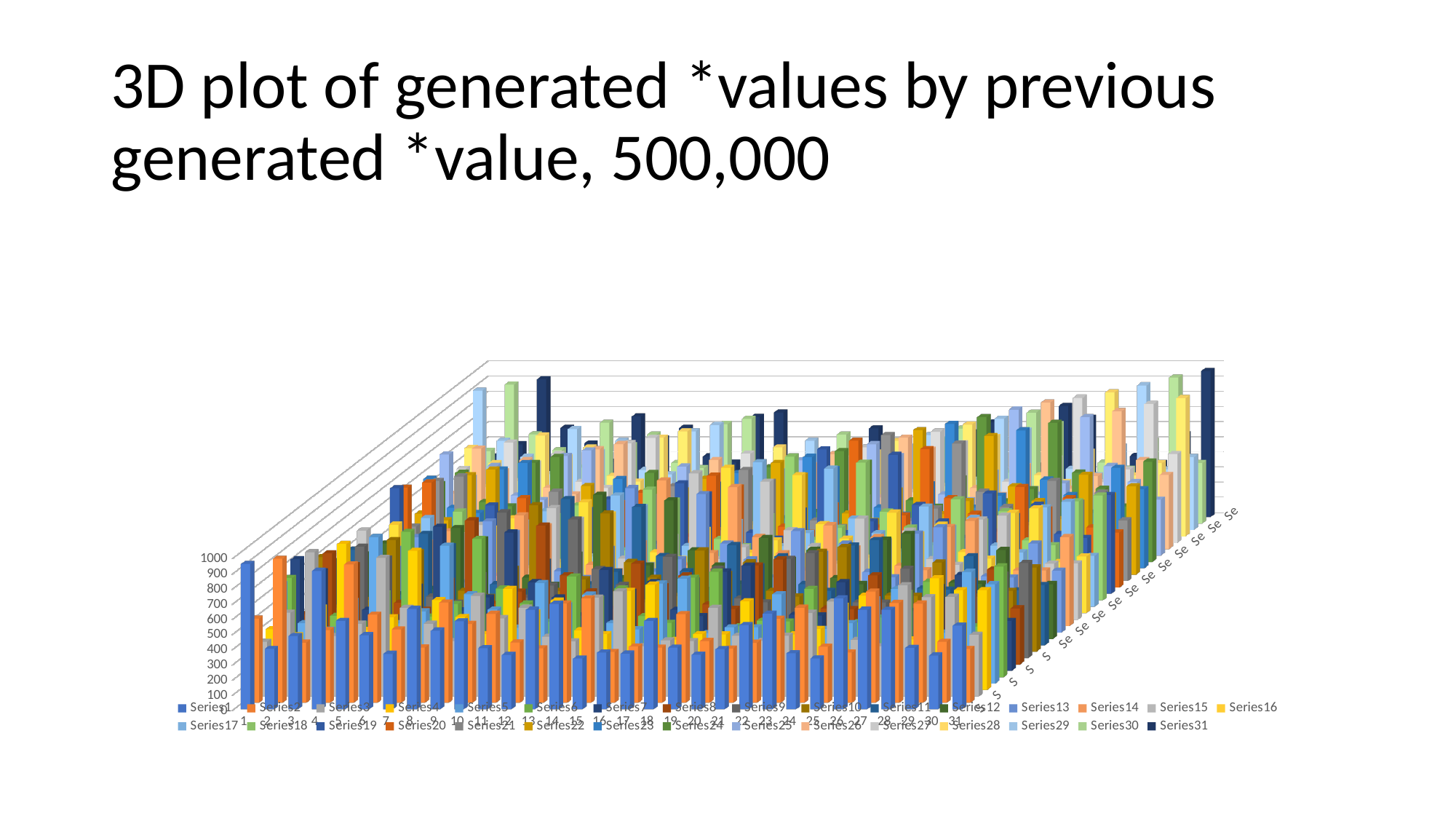

# 3D plot of generated *values by previous generated *value, 500,000

[unsupported chart]